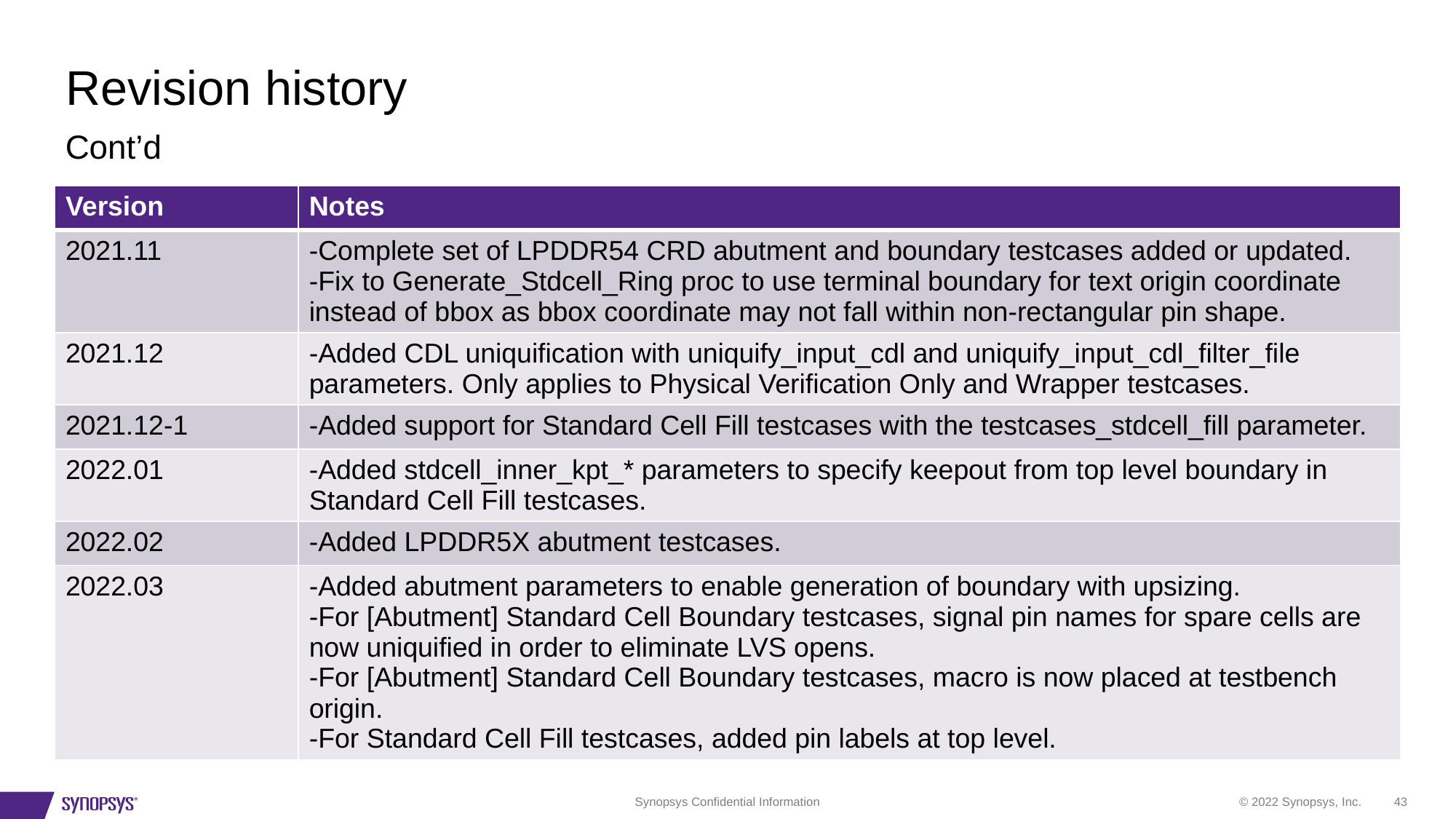

# Revision history
Cont’d
| Version | Notes |
| --- | --- |
| 2021.11 | -Complete set of LPDDR54 CRD abutment and boundary testcases added or updated. -Fix to Generate\_Stdcell\_Ring proc to use terminal boundary for text origin coordinate instead of bbox as bbox coordinate may not fall within non-rectangular pin shape. |
| 2021.12 | -Added CDL uniquification with uniquify\_input\_cdl and uniquify\_input\_cdl\_filter\_file parameters. Only applies to Physical Verification Only and Wrapper testcases. |
| 2021.12-1 | -Added support for Standard Cell Fill testcases with the testcases\_stdcell\_fill parameter. |
| 2022.01 | -Added stdcell\_inner\_kpt\_\* parameters to specify keepout from top level boundary in Standard Cell Fill testcases. |
| 2022.02 | -Added LPDDR5X abutment testcases. |
| 2022.03 | -Added abutment parameters to enable generation of boundary with upsizing. -For [Abutment] Standard Cell Boundary testcases, signal pin names for spare cells are now uniquified in order to eliminate LVS opens. -For [Abutment] Standard Cell Boundary testcases, macro is now placed at testbench origin. -For Standard Cell Fill testcases, added pin labels at top level. |